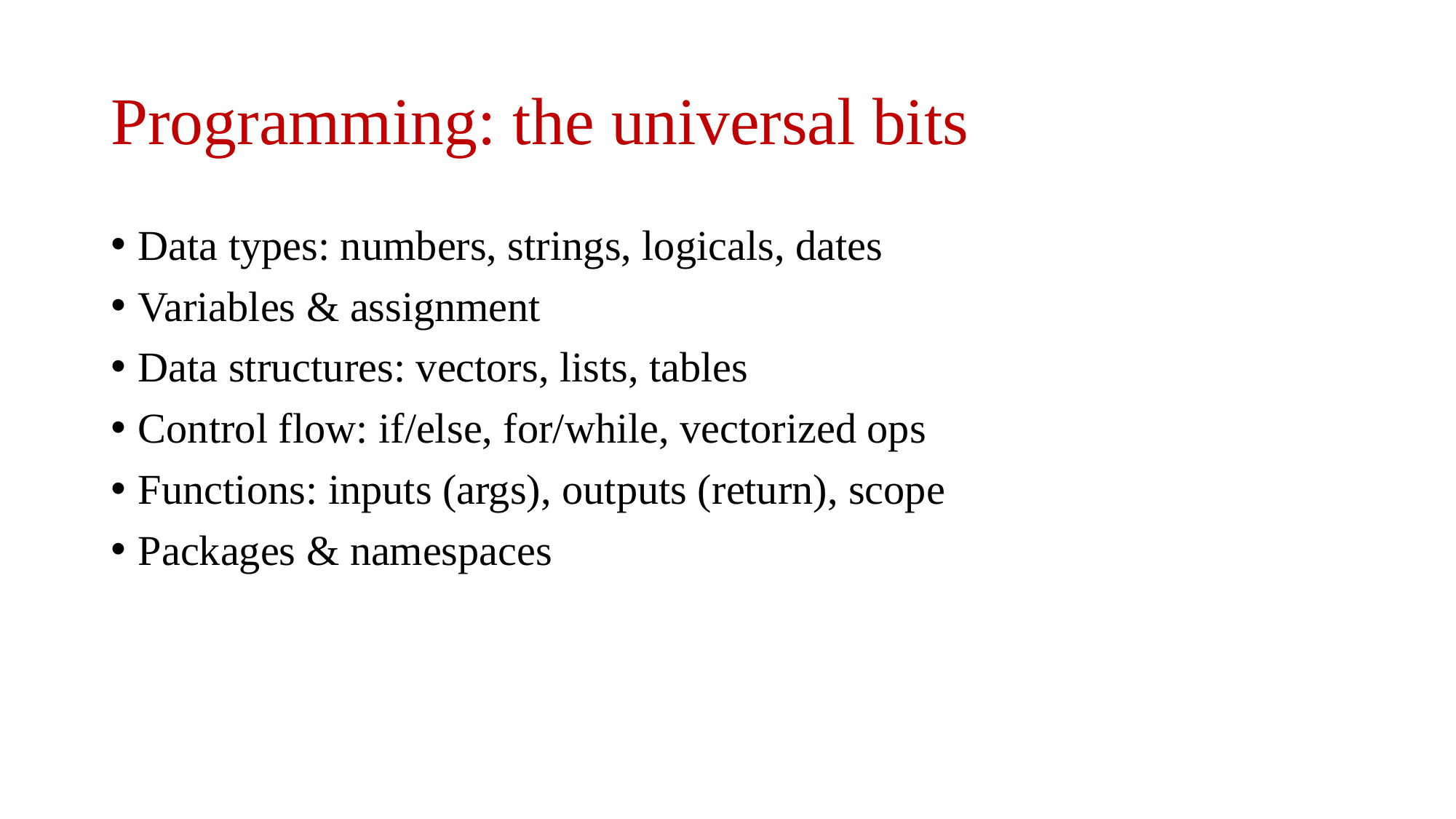

# Programming: the universal bits
Data types: numbers, strings, logicals, dates
Variables & assignment
Data structures: vectors, lists, tables
Control flow: if/else, for/while, vectorized ops
Functions: inputs (args), outputs (return), scope
Packages & namespaces